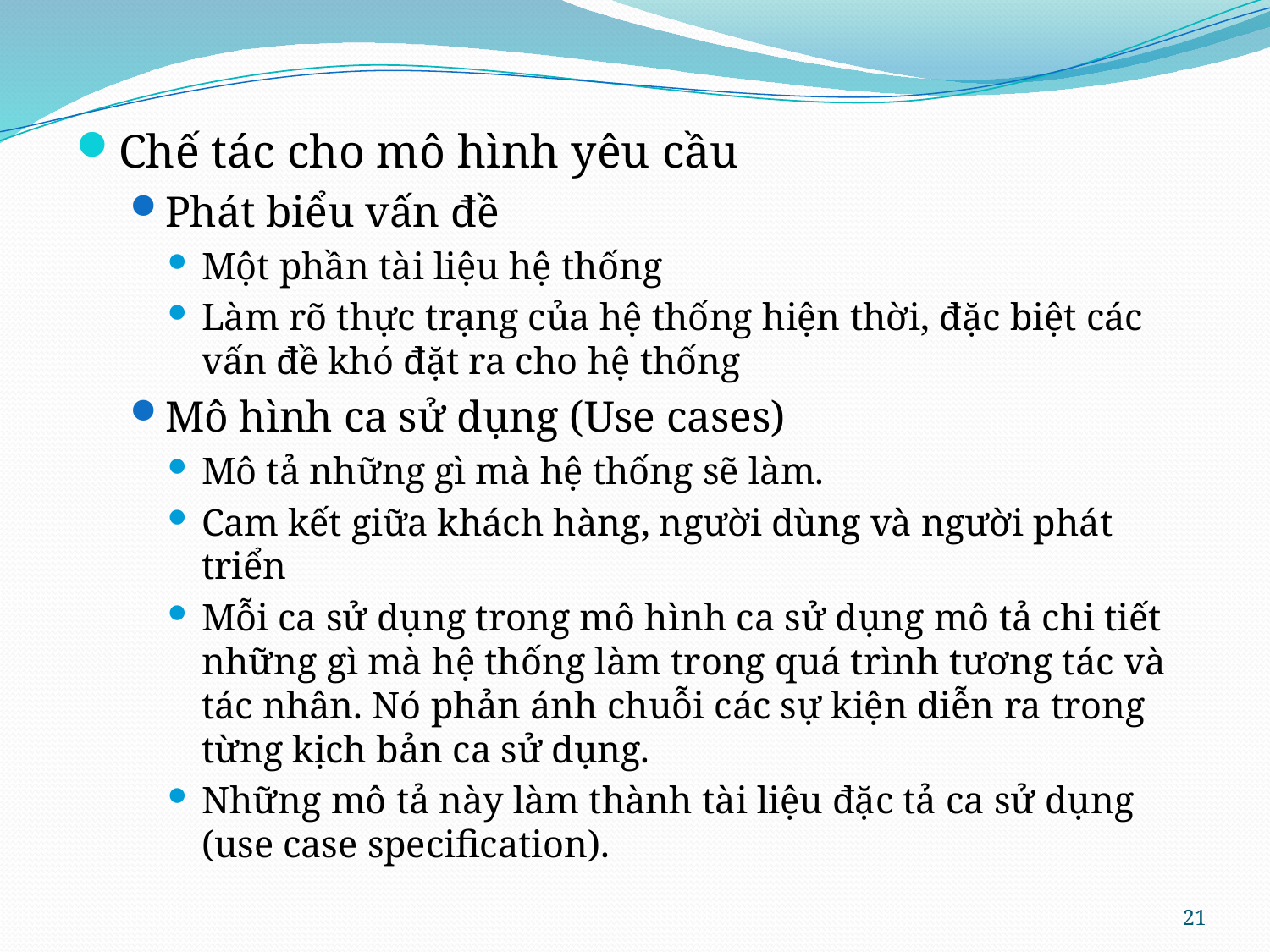

Chế tác cho mô hình yêu cầu
Phát biểu vấn đề
Một phần tài liệu hệ thống
Làm rõ thực trạng của hệ thống hiện thời, đặc biệt các vấn đề khó đặt ra cho hệ thống
Mô hình ca sử dụng (Use cases)
Mô tả những gì mà hệ thống sẽ làm.
Cam kết giữa khách hàng, người dùng và người phát triển
Mỗi ca sử dụng trong mô hình ca sử dụng mô tả chi tiết những gì mà hệ thống làm trong quá trình tương tác và tác nhân. Nó phản ánh chuỗi các sự kiện diễn ra trong từng kịch bản ca sử dụng.
Những mô tả này làm thành tài liệu đặc tả ca sử dụng (use case specification).

21